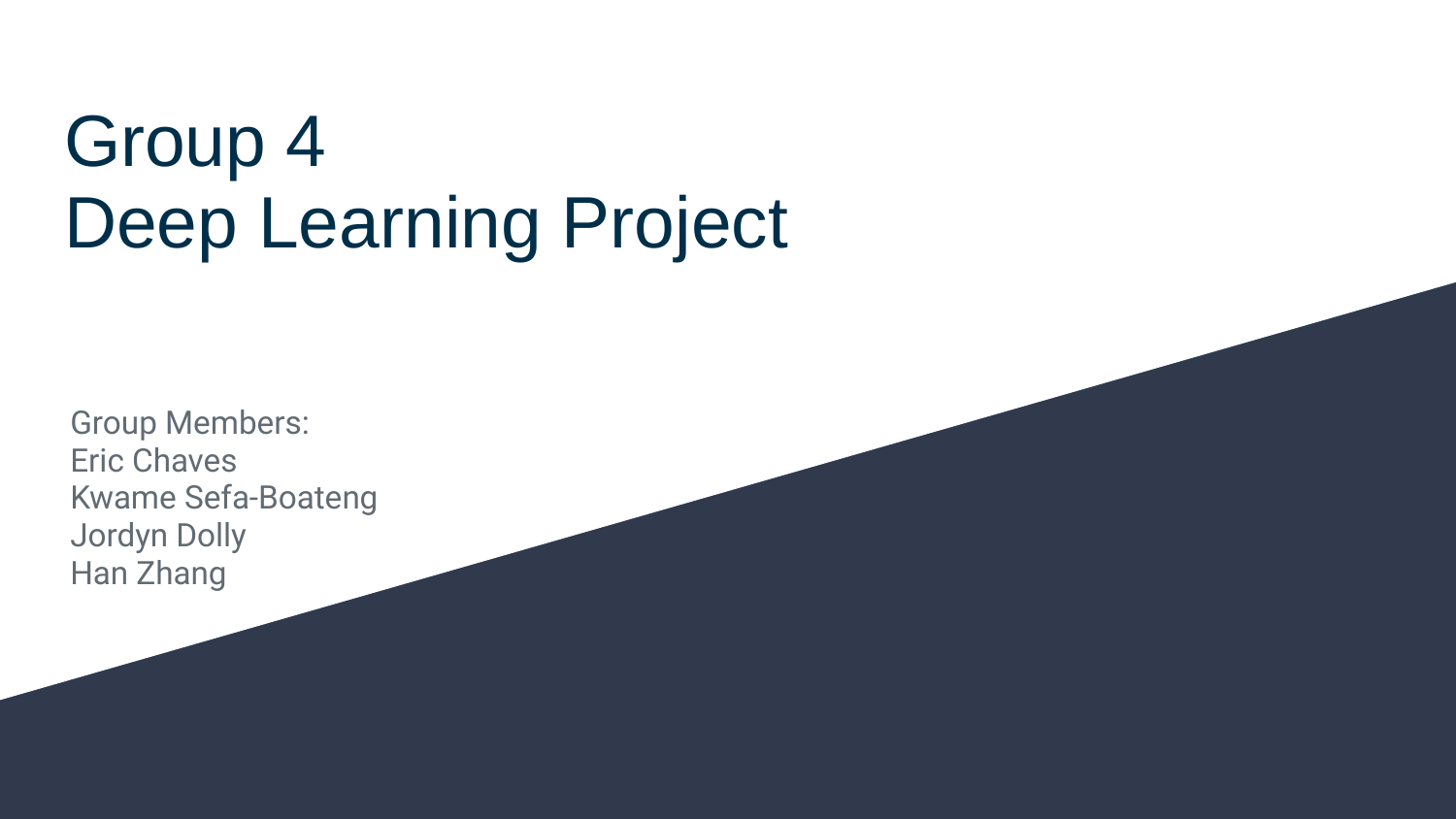

# Group 4
Deep Learning Project
Group Members:
Eric Chaves
Kwame Sefa-Boateng
Jordyn Dolly
Han Zhang